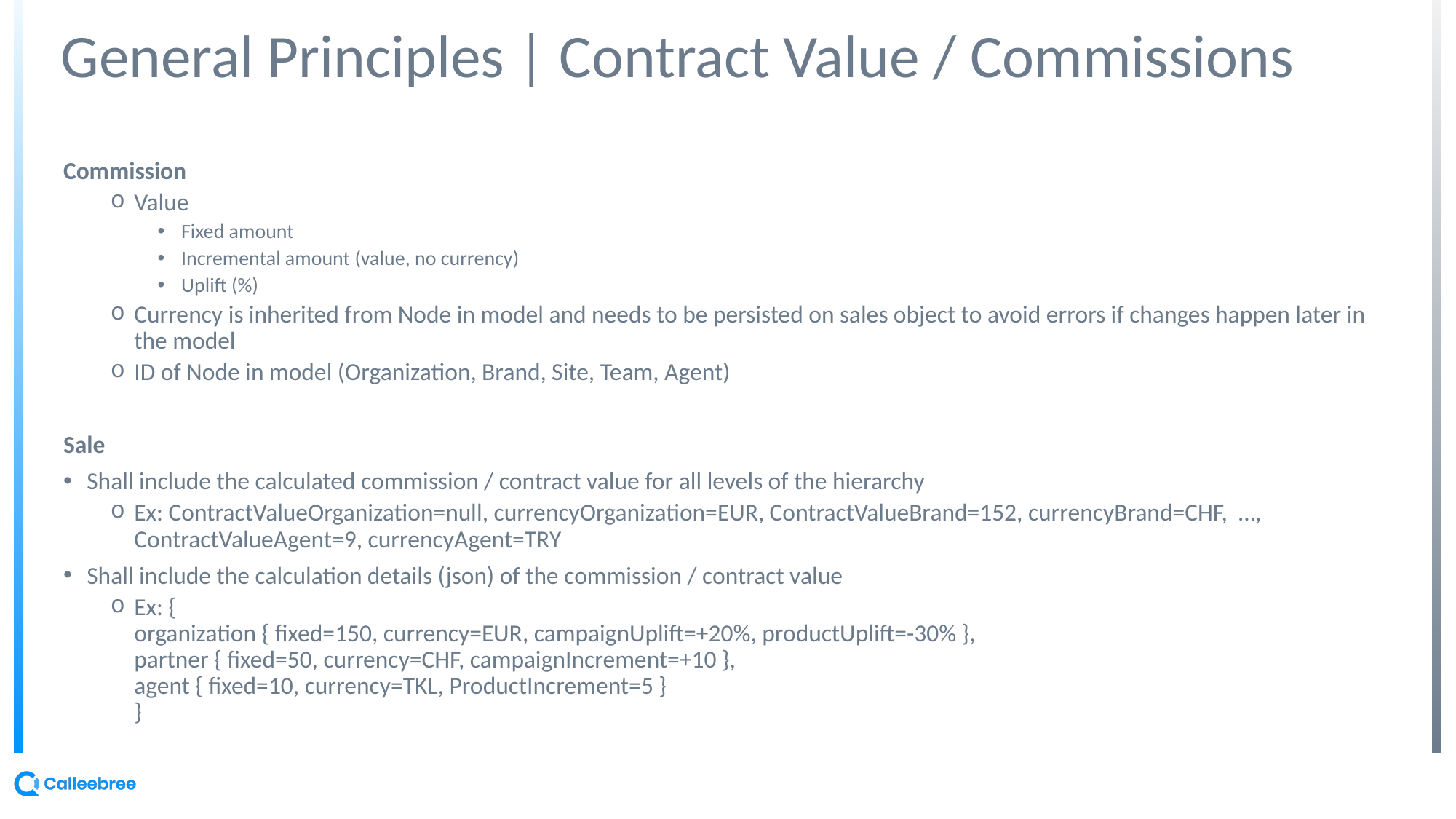

# General Principles | Contract Value / Commissions

Commission
Value
Fixed amount
Incremental amount (value, no currency)
Uplift (%)
Currency is inherited from Node in model and needs to be persisted on sales object to avoid errors if changes happen later in the model
ID of Node in model (Organization, Brand, Site, Team, Agent)

Sale
Shall include the calculated commission / contract value for all levels of the hierarchy
Ex: ContractValueOrganization=null, currencyOrganization=EUR, ContractValueBrand=152, currencyBrand=CHF,  …, ContractValueAgent=9, currencyAgent=TRY
Shall include the calculation details (json) of the commission / contract value
Ex: {
organization { fixed=150, currency=EUR, campaignUplift=+20%, productUplift=-30% },
partner { fixed=50, currency=CHF, campaignIncrement=+10 },
agent { fixed=10, currency=TKL, ProductIncrement=5 }
}